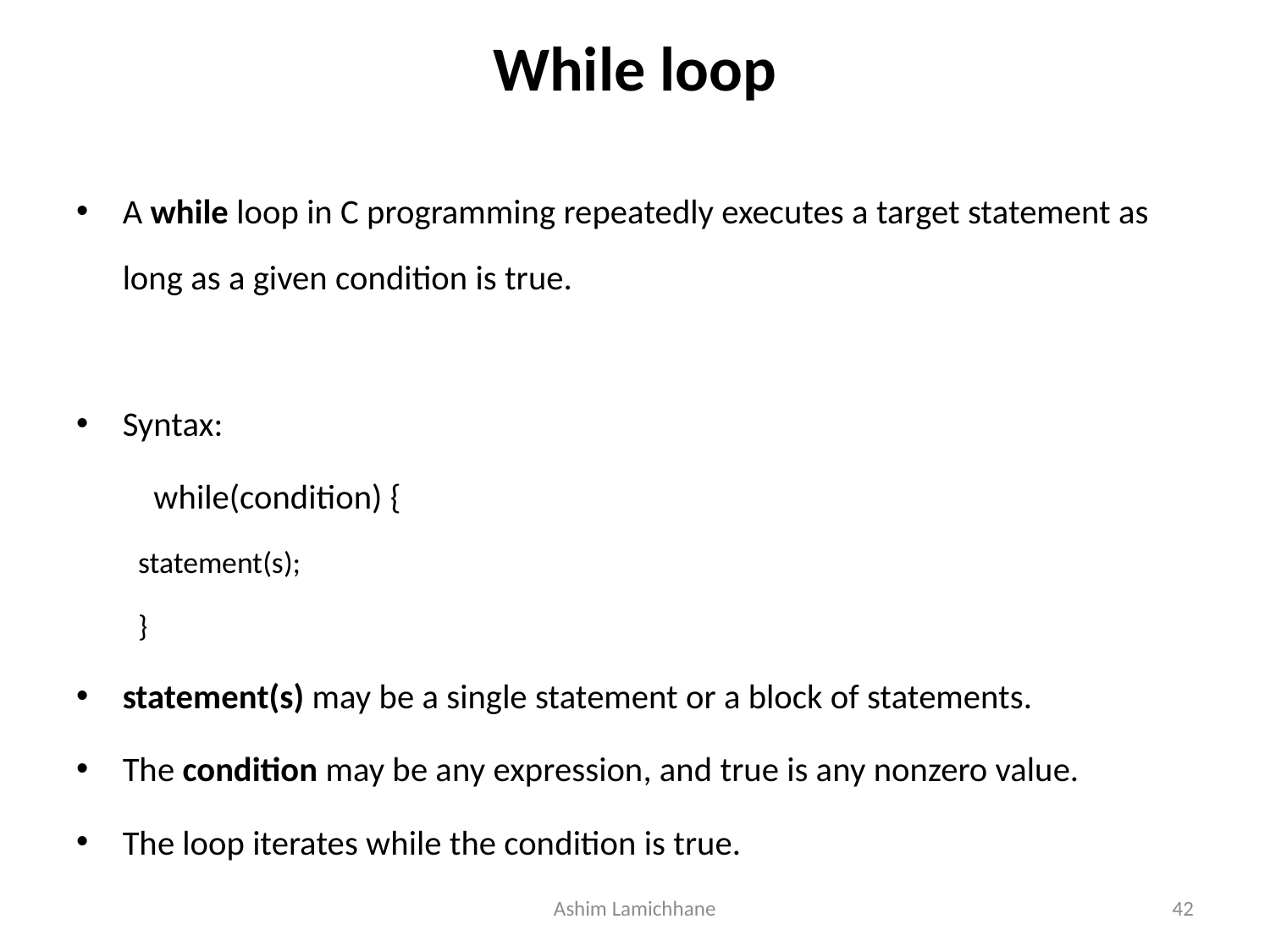

# While loop
A while loop in C programming repeatedly executes a target statement as long as a given condition is true.

Syntax:
	while(condition) {
		statement(s);
	}
statement(s) may be a single statement or a block of statements.
The condition may be any expression, and true is any nonzero value.
The loop iterates while the condition is true.
Ashim Lamichhane
42